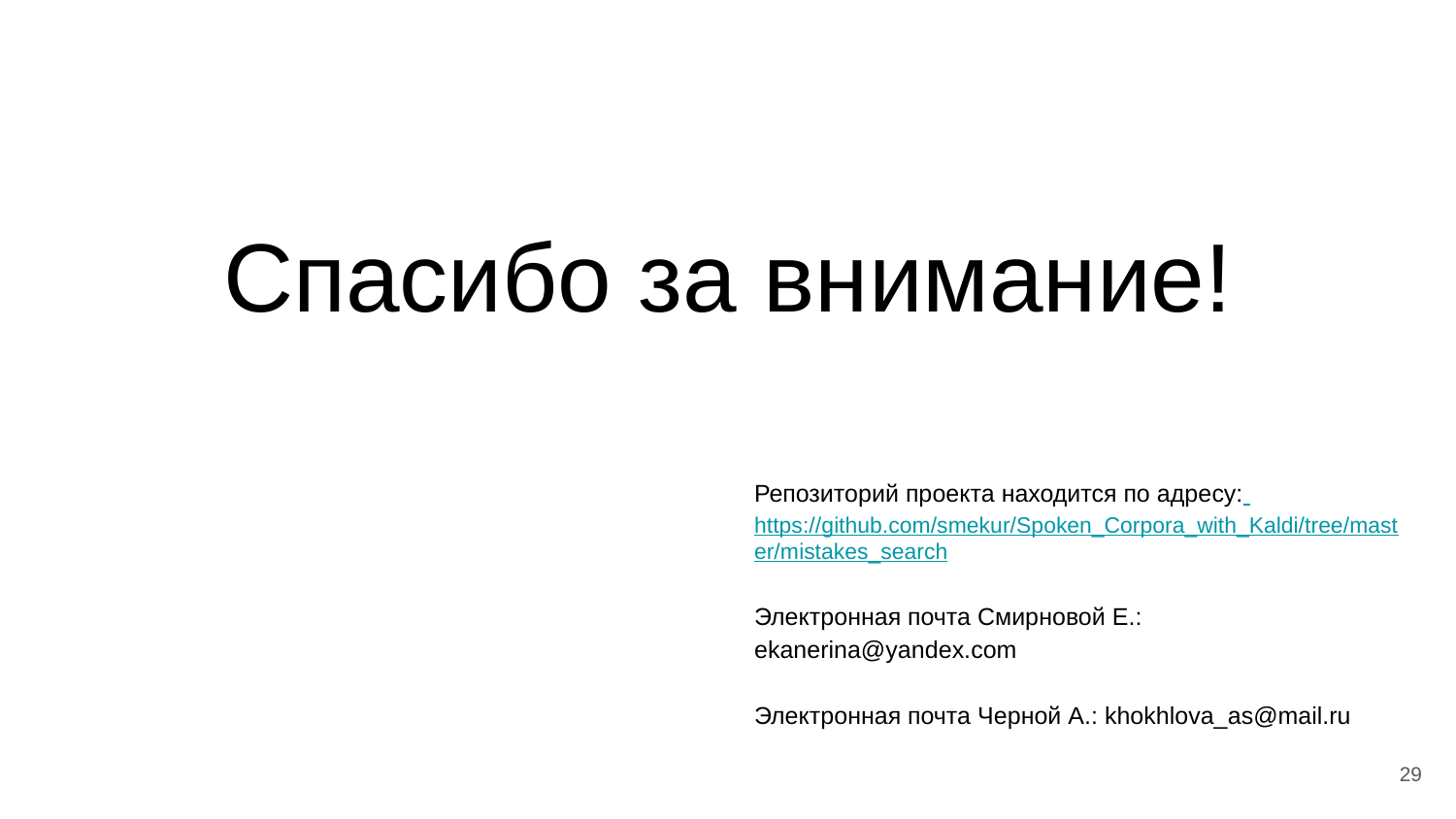

Спасибо за внимание!
Репозиторий проекта находится по адресу:
https://github.com/smekur/Spoken_Corpora_with_Kaldi/tree/master/mistakes_search
Электронная почта Смирновой Е.: ekanerina@yandex.com
Электронная почта Черной А.: khokhlova_as@mail.ru

29